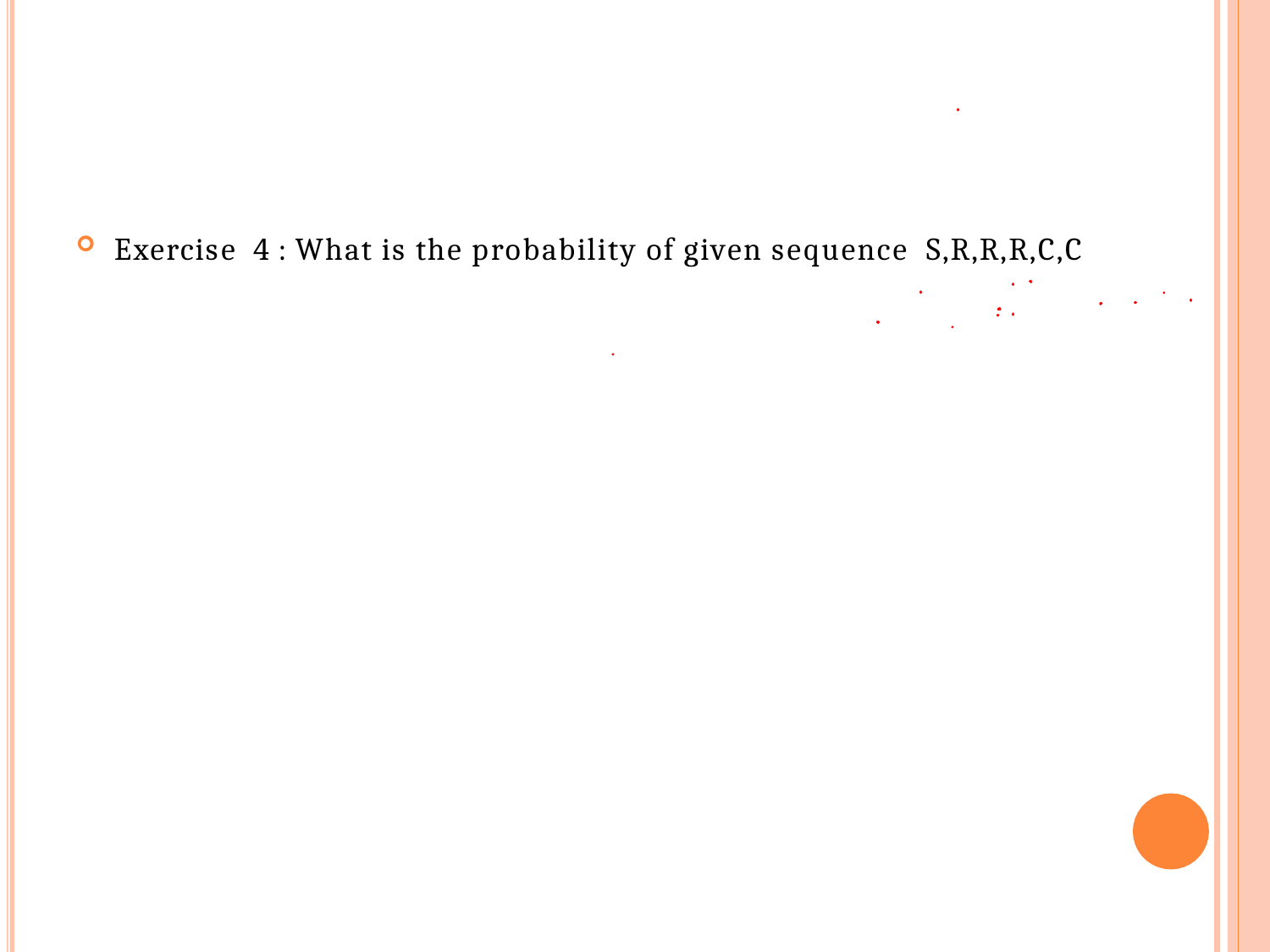

Exercise 4: What is the probability of given sequence  S,R,R,R,C,C